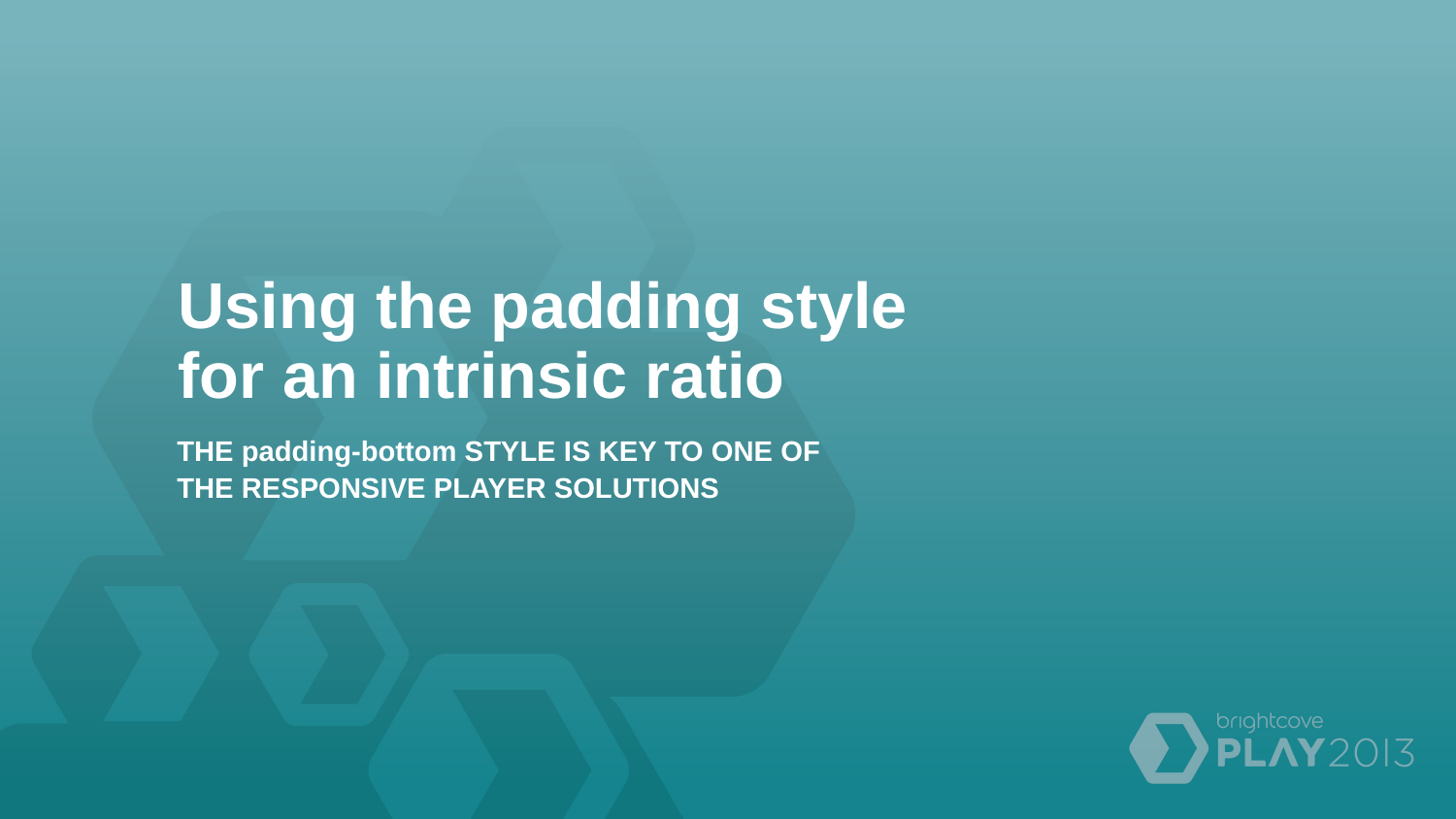

# Using the padding style for an intrinsic ratio
The padding-bottom style is key to one of the responsive player solutions